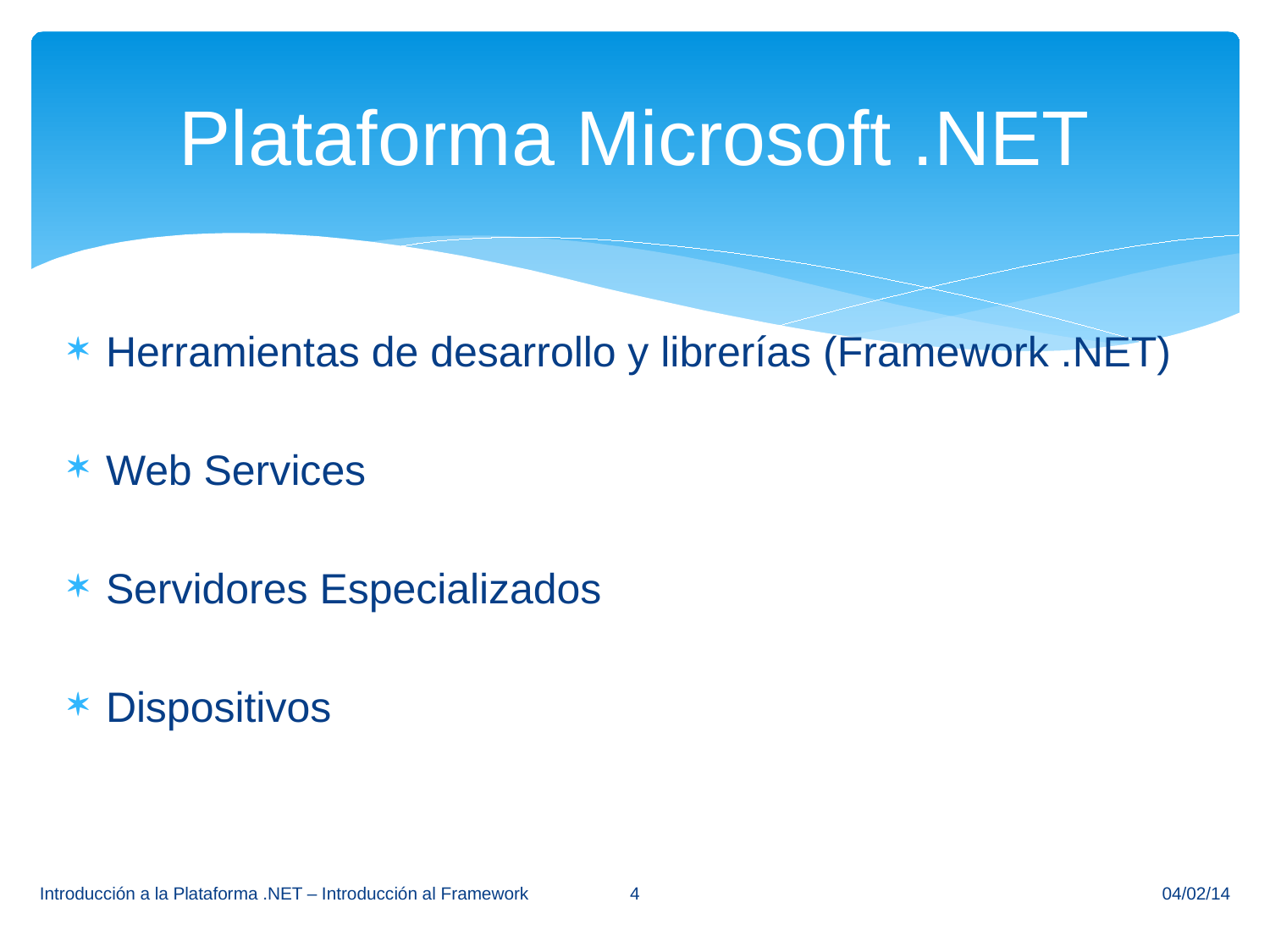

# Plataforma Microsoft .NET

Herramientas de desarrollo y librerías (Framework .NET)

Web Services

Servidores Especializados

Dispositivos

4
Introducción a la Plataforma .NET – Introducción al Framework
04/02/14